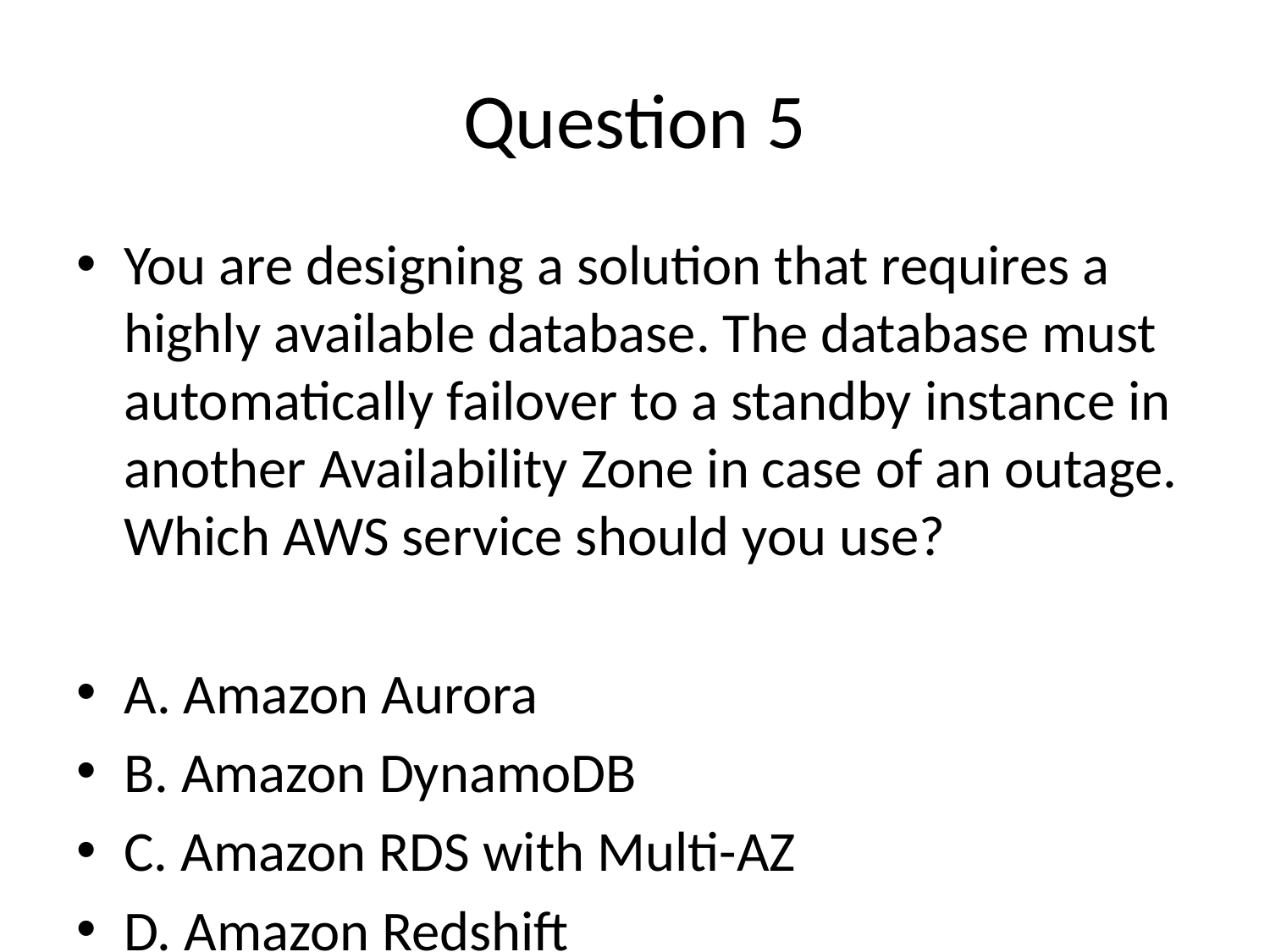

# Question 5
You are designing a solution that requires a highly available database. The database must automatically failover to a standby instance in another Availability Zone in case of an outage. Which AWS service should you use?

A. Amazon Aurora
B. Amazon DynamoDB
C. Amazon RDS with Multi-AZ
D. Amazon Redshift